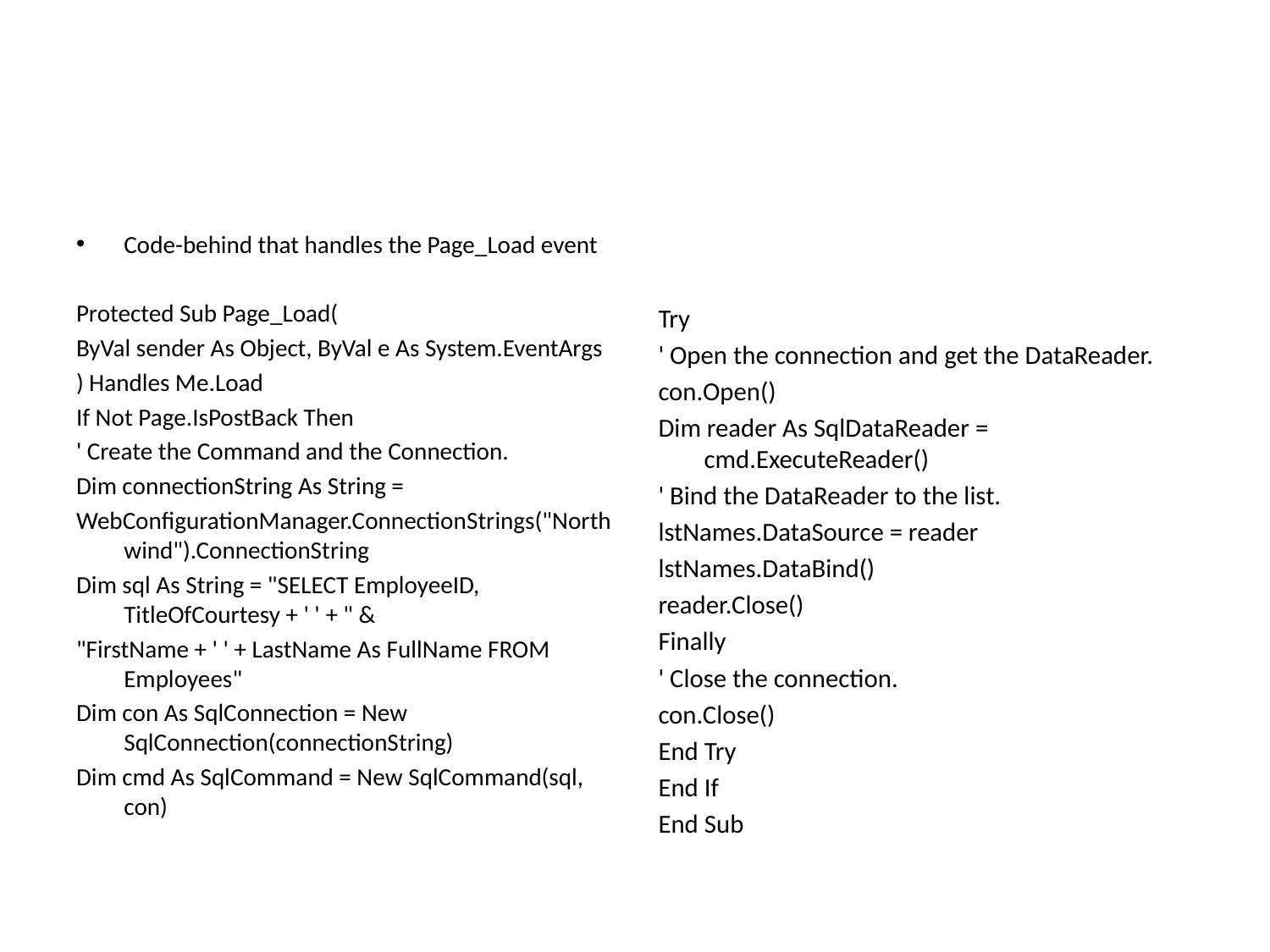

#
Code-behind that handles the Page_Load event

Protected Sub Page_Load(
ByVal sender As Object, ByVal e As System.EventArgs
) Handles Me.Load
If Not Page.IsPostBack Then
' Create the Command and the Connection.
Dim connectionString As String =
WebConfigurationManager.ConnectionStrings("Northwind").ConnectionString
Dim sql As String = "SELECT EmployeeID, TitleOfCourtesy + ' ' + " &
"FirstName + ' ' + LastName As FullName FROM Employees"
Dim con As SqlConnection = New SqlConnection(connectionString)
Dim cmd As SqlCommand = New SqlCommand(sql, con)

Try
' Open the connection and get the DataReader.
con.Open()
Dim reader As SqlDataReader = cmd.ExecuteReader()
' Bind the DataReader to the list.
lstNames.DataSource = reader
lstNames.DataBind()
reader.Close()
Finally
' Close the connection.
con.Close()
End Try
End If
End Sub